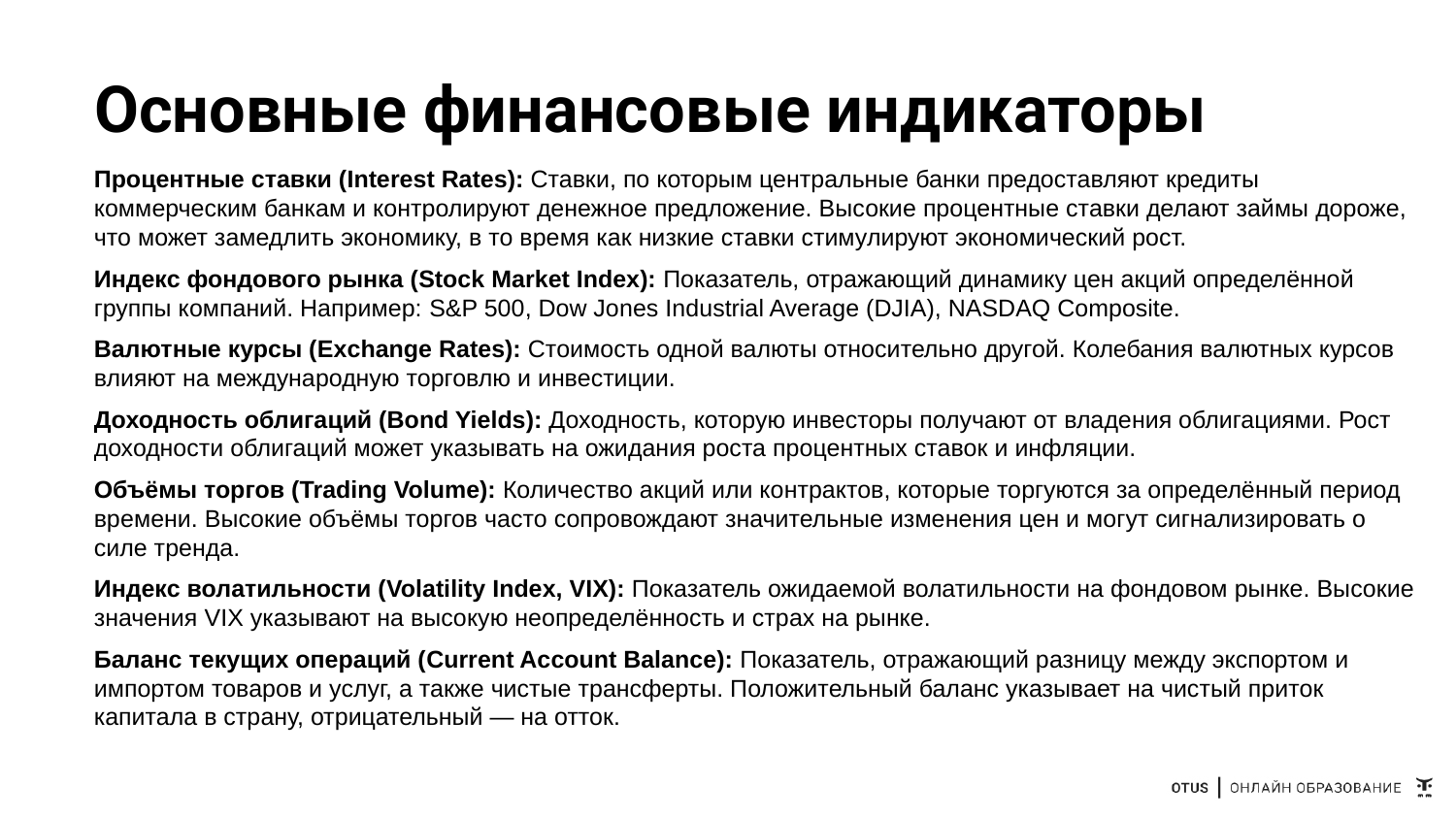

# Основные финансовые индикаторы
Процентные ставки (Interest Rates): Ставки, по которым центральные банки предоставляют кредиты коммерческим банкам и контролируют денежное предложение. Высокие процентные ставки делают займы дороже, что может замедлить экономику, в то время как низкие ставки стимулируют экономический рост.
Индекс фондового рынка (Stock Market Index): Показатель, отражающий динамику цен акций определённой группы компаний. Например: S&P 500, Dow Jones Industrial Average (DJIA), NASDAQ Composite.
Валютные курсы (Exchange Rates): Стоимость одной валюты относительно другой. Колебания валютных курсов влияют на международную торговлю и инвестиции.
Доходность облигаций (Bond Yields): Доходность, которую инвесторы получают от владения облигациями. Рост доходности облигаций может указывать на ожидания роста процентных ставок и инфляции.
Объёмы торгов (Trading Volume): Количество акций или контрактов, которые торгуются за определённый период времени. Высокие объёмы торгов часто сопровождают значительные изменения цен и могут сигнализировать о силе тренда.
Индекс волатильности (Volatility Index, VIX): Показатель ожидаемой волатильности на фондовом рынке. Высокие значения VIX указывают на высокую неопределённость и страх на рынке.
Баланс текущих операций (Current Account Balance): Показатель, отражающий разницу между экспортом и импортом товаров и услуг, а также чистые трансферты. Положительный баланс указывает на чистый приток капитала в страну, отрицательный — на отток.